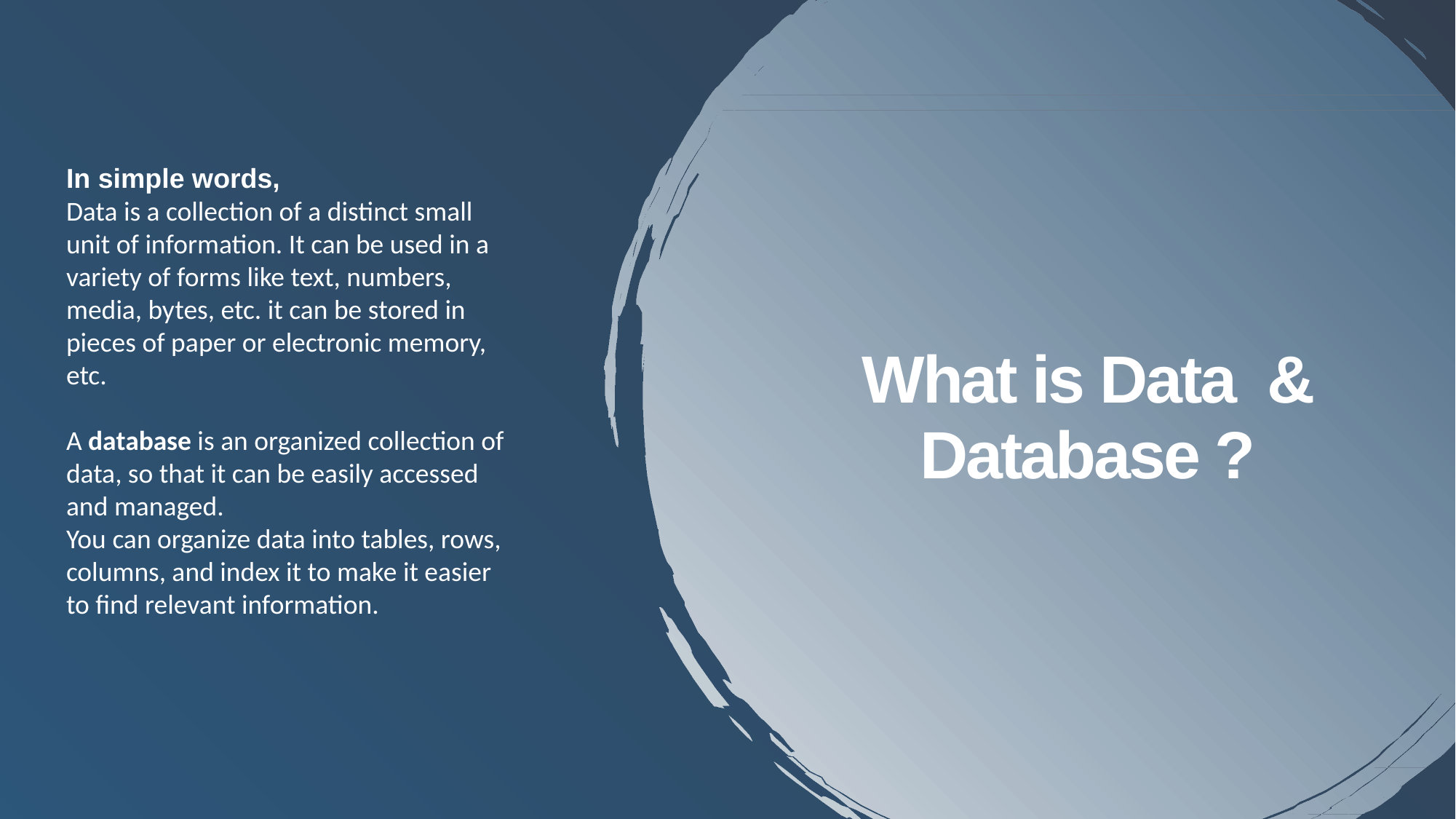

In simple words,
Data is a collection of a distinct small unit of information. It can be used in a variety of forms like text, numbers, media, bytes, etc. it can be stored in pieces of paper or electronic memory, etc.

A database is an organized collection of data, so that it can be easily accessed and managed.
You can organize data into tables, rows, columns, and index it to make it easier to find relevant information.

# What is Data  & Database ?